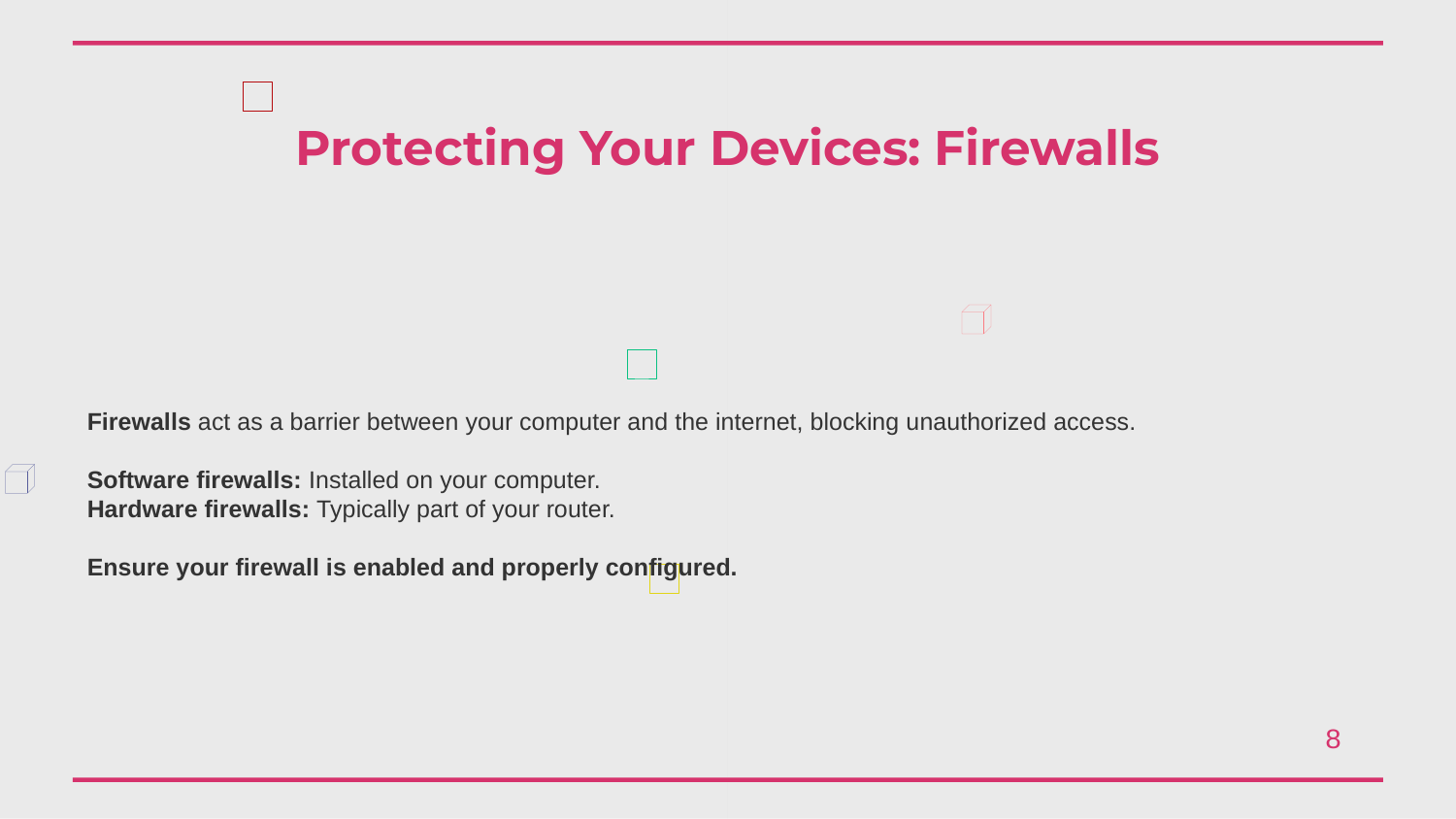

Protecting Your Devices: Firewalls

Firewalls act as a barrier between your computer and the internet, blocking unauthorized access.

Software firewalls: Installed on your computer.
Hardware firewalls: Typically part of your router.

Ensure your firewall is enabled and properly configured.

8